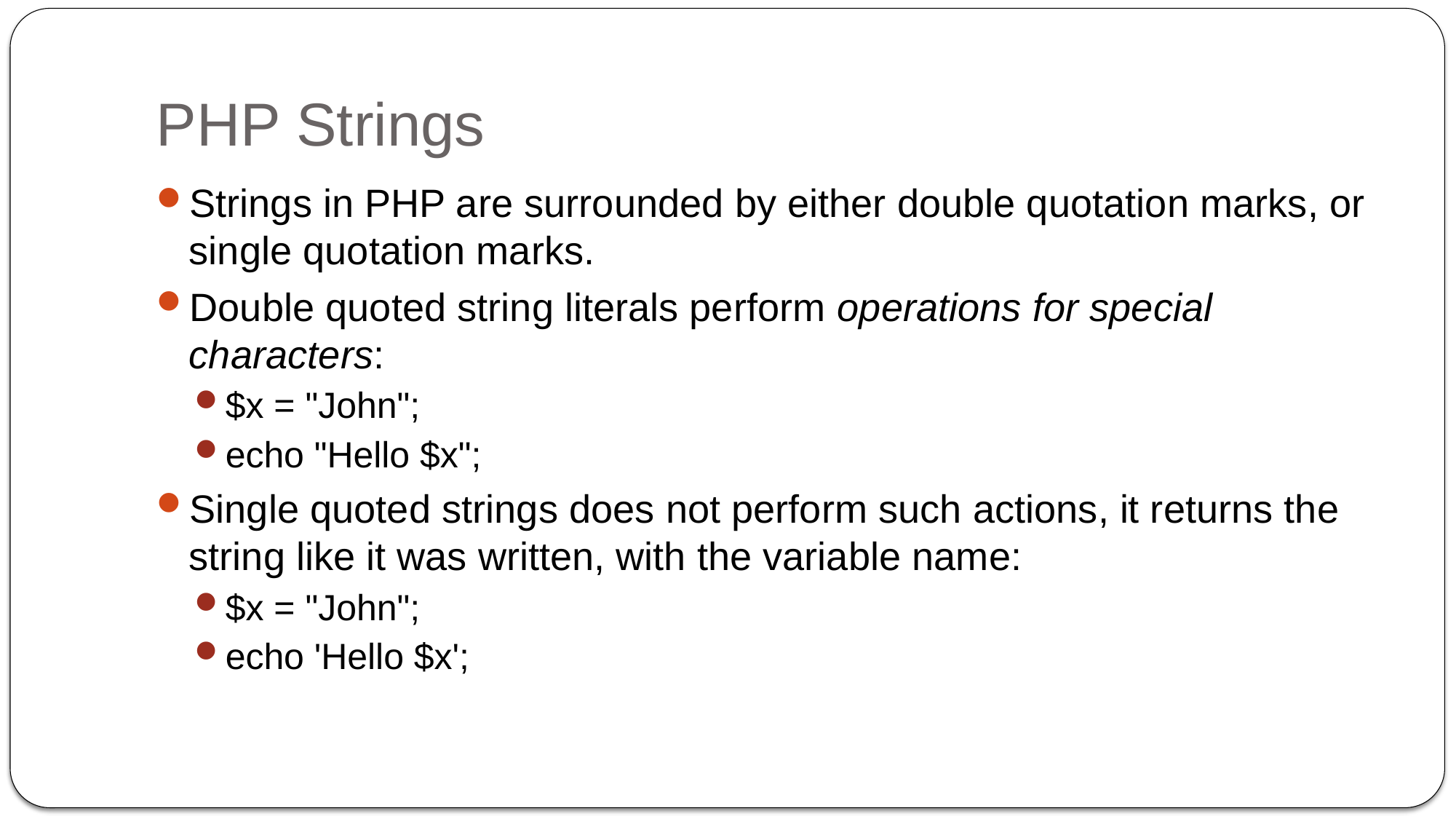

# PHP Strings
Strings in PHP are surrounded by either double quotation marks, or single quotation marks.
Double quoted string literals perform operations for special characters:
$x = "John";
echo "Hello $x";
Single quoted strings does not perform such actions, it returns the string like it was written, with the variable name:
$x = "John";
echo 'Hello $x';